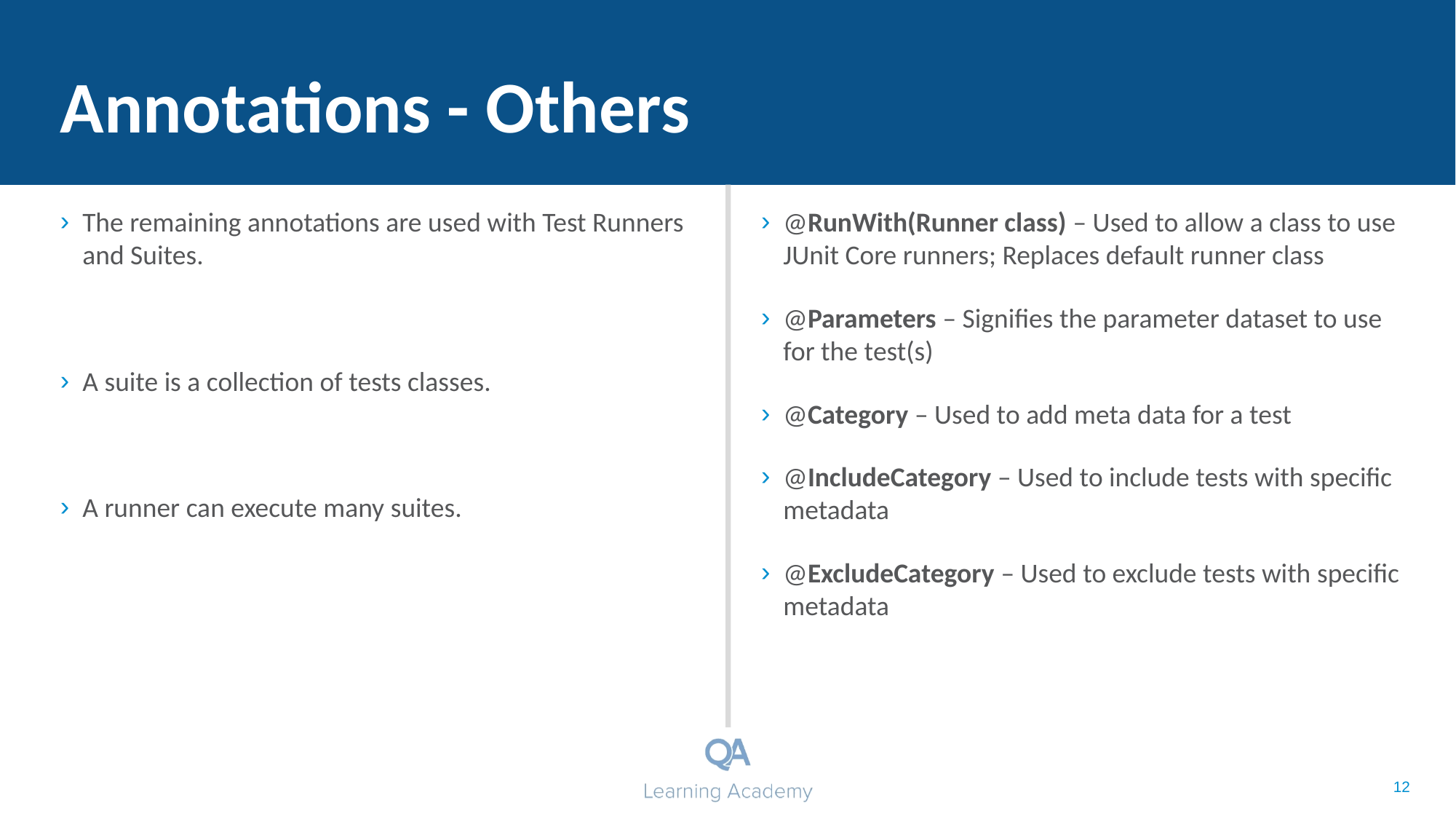

# Annotations - Others
The remaining annotations are used with Test Runners and Suites.

A suite is a collection of tests classes.

A runner can execute many suites.

@RunWith(Runner class) – Used to allow a class to use JUnit Core runners; Replaces default runner class
@Parameters – Signifies the parameter dataset to use for the test(s)
@Category – Used to add meta data for a test
@IncludeCategory – Used to include tests with specific metadata
@ExcludeCategory – Used to exclude tests with specific metadata